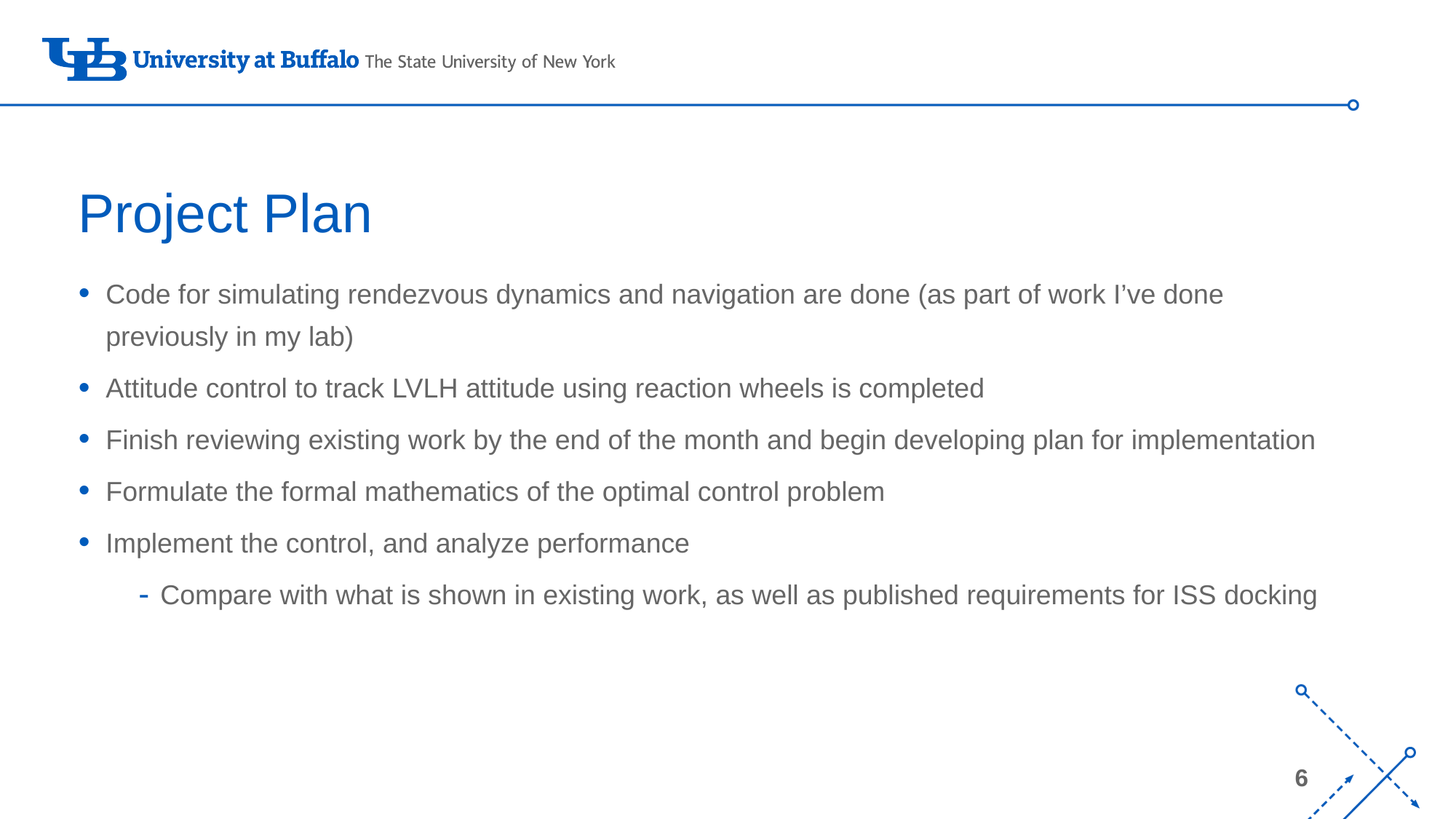

# Project Plan
Code for simulating rendezvous dynamics and navigation are done (as part of work I’ve done previously in my lab)
Attitude control to track LVLH attitude using reaction wheels is completed
Finish reviewing existing work by the end of the month and begin developing plan for implementation
Formulate the formal mathematics of the optimal control problem
Implement the control, and analyze performance
Compare with what is shown in existing work, as well as published requirements for ISS docking